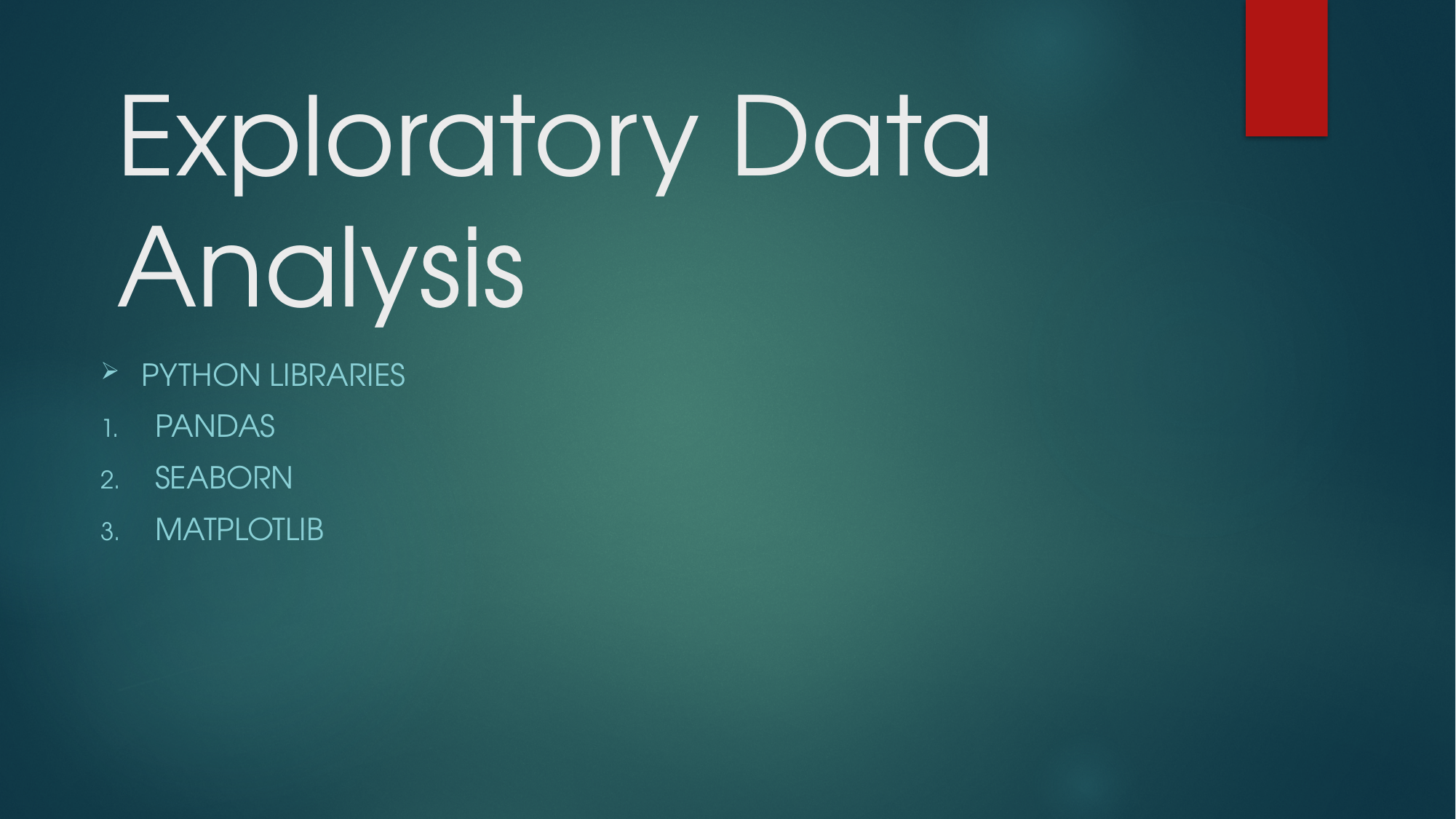

# Exploratory Data Analysis
Python libraries
Pandas
Seaborn
matplotlib